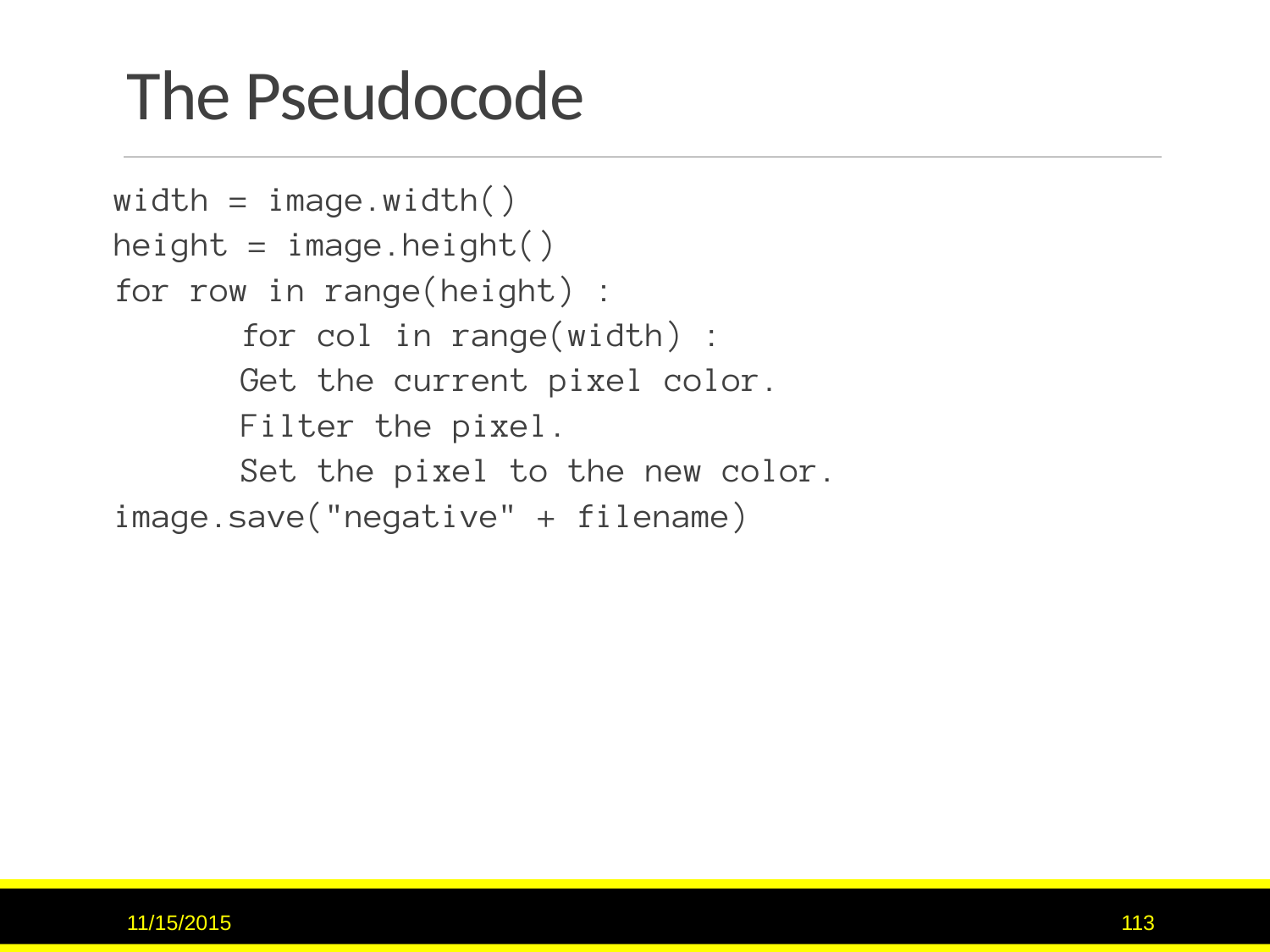

# The Pseudocode
width = image.width()
height = image.height()
for row in range(height) :
	for col in range(width) :
	Get the current pixel color.
	Filter the pixel.
	Set the pixel to the new color.
image.save("negative" + filename)
11/15/2015
113